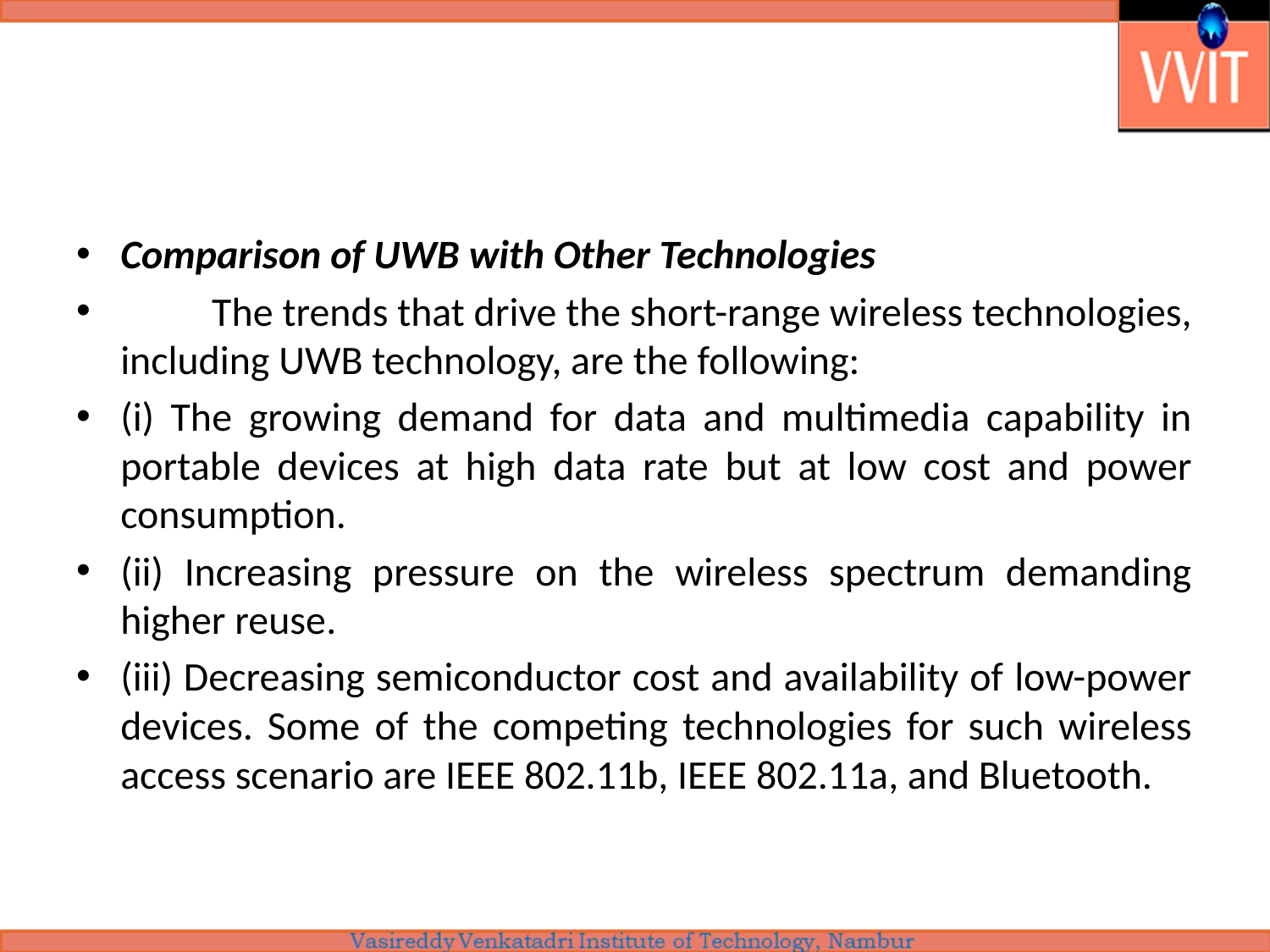

#
Comparison of UWB with Other Technologies
	The trends that drive the short-range wireless technologies, including UWB technology, are the following:
(i) The growing demand for data and multimedia capability in portable devices at high data rate but at low cost and power consumption.
(ii) Increasing pressure on the wireless spectrum demanding higher reuse.
(iii) Decreasing semiconductor cost and availability of low-power devices. Some of the competing technologies for such wireless access scenario are IEEE 802.11b, IEEE 802.11a, and Bluetooth.